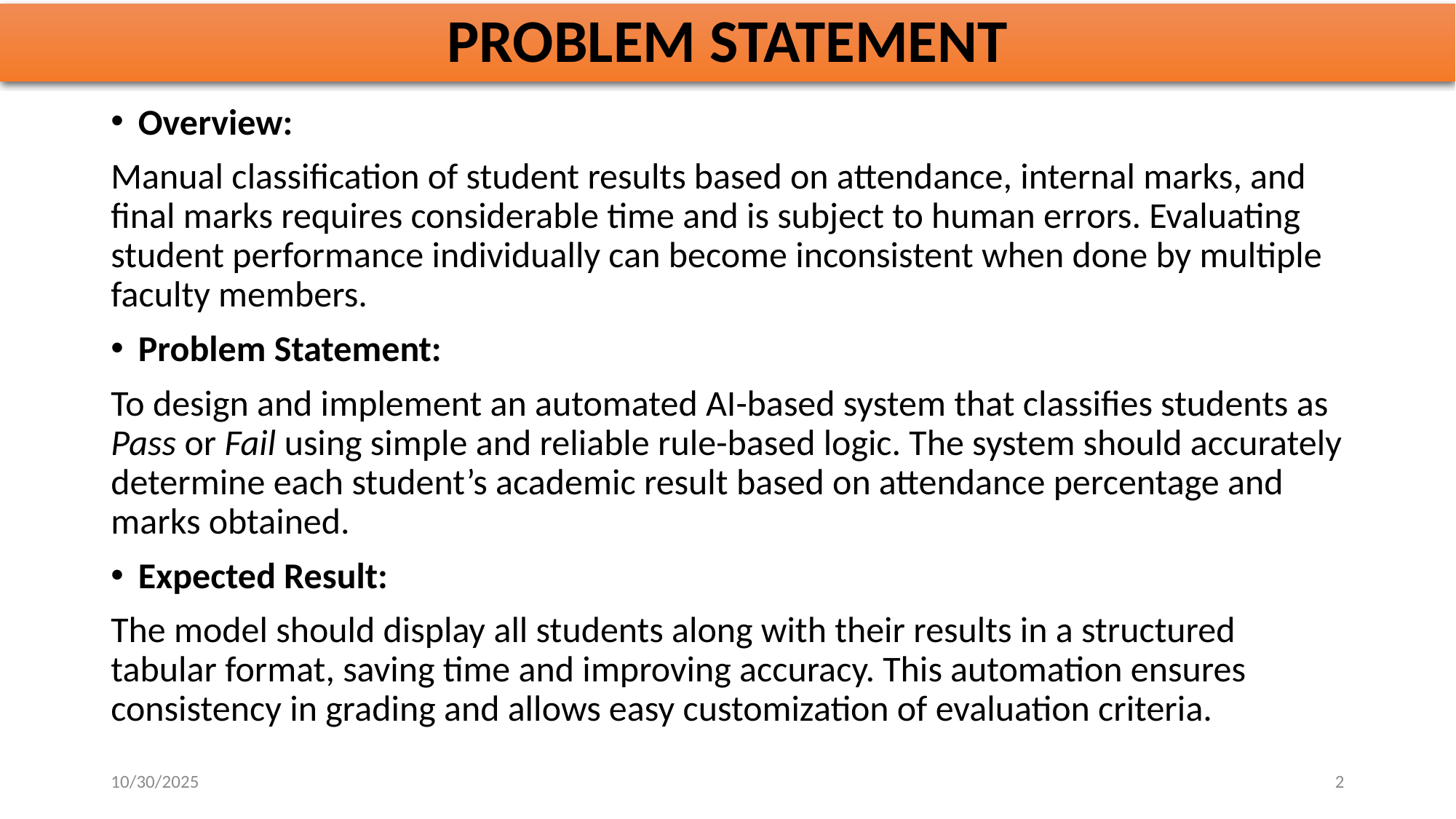

# PROBLEM STATEMENT
Overview:
Manual classification of student results based on attendance, internal marks, and final marks requires considerable time and is subject to human errors. Evaluating student performance individually can become inconsistent when done by multiple faculty members.
Problem Statement:
To design and implement an automated AI-based system that classifies students as Pass or Fail using simple and reliable rule-based logic. The system should accurately determine each student’s academic result based on attendance percentage and marks obtained.
Expected Result:
The model should display all students along with their results in a structured tabular format, saving time and improving accuracy. This automation ensures consistency in grading and allows easy customization of evaluation criteria.

10/30/2025
2